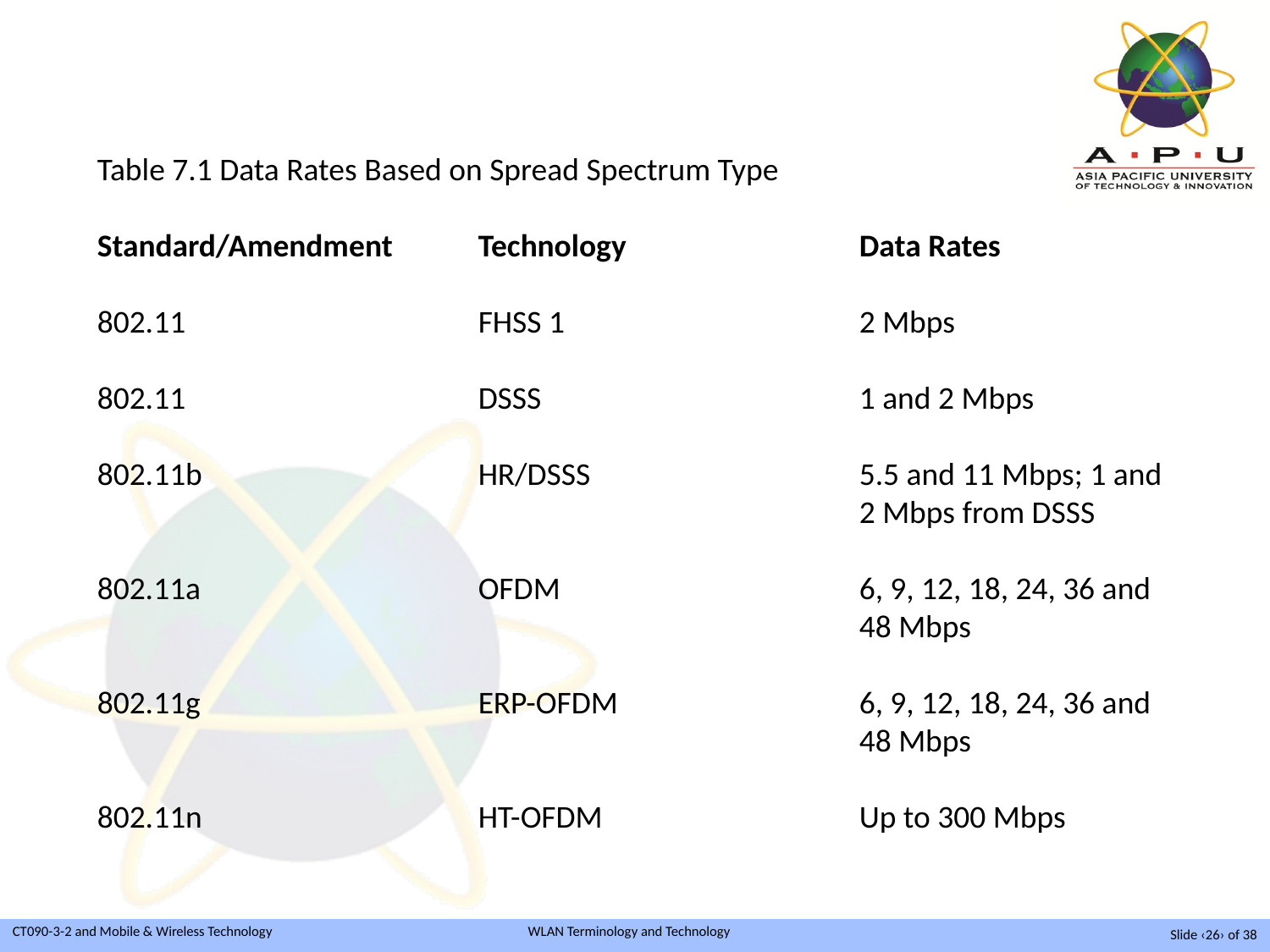

Table 7.1 Data Rates Based on Spread Spectrum Type

Standard/Amendment 	Technology 		Data Rates

802.11 			FHSS 1 			2 Mbps

802.11 			DSSS 			1 and 2 Mbps

802.11b 			HR/DSSS 			5.5 and 11 Mbps; 1 and
						2 Mbps from DSSS

802.11a 			OFDM 			6, 9, 12, 18, 24, 36 and
						48 Mbps

802.11g 			ERP-OFDM 		6, 9, 12, 18, 24, 36 and
						48 Mbps

802.11n 			HT-OFDM 		Up to 300 Mbps
Slide ‹26› of 38